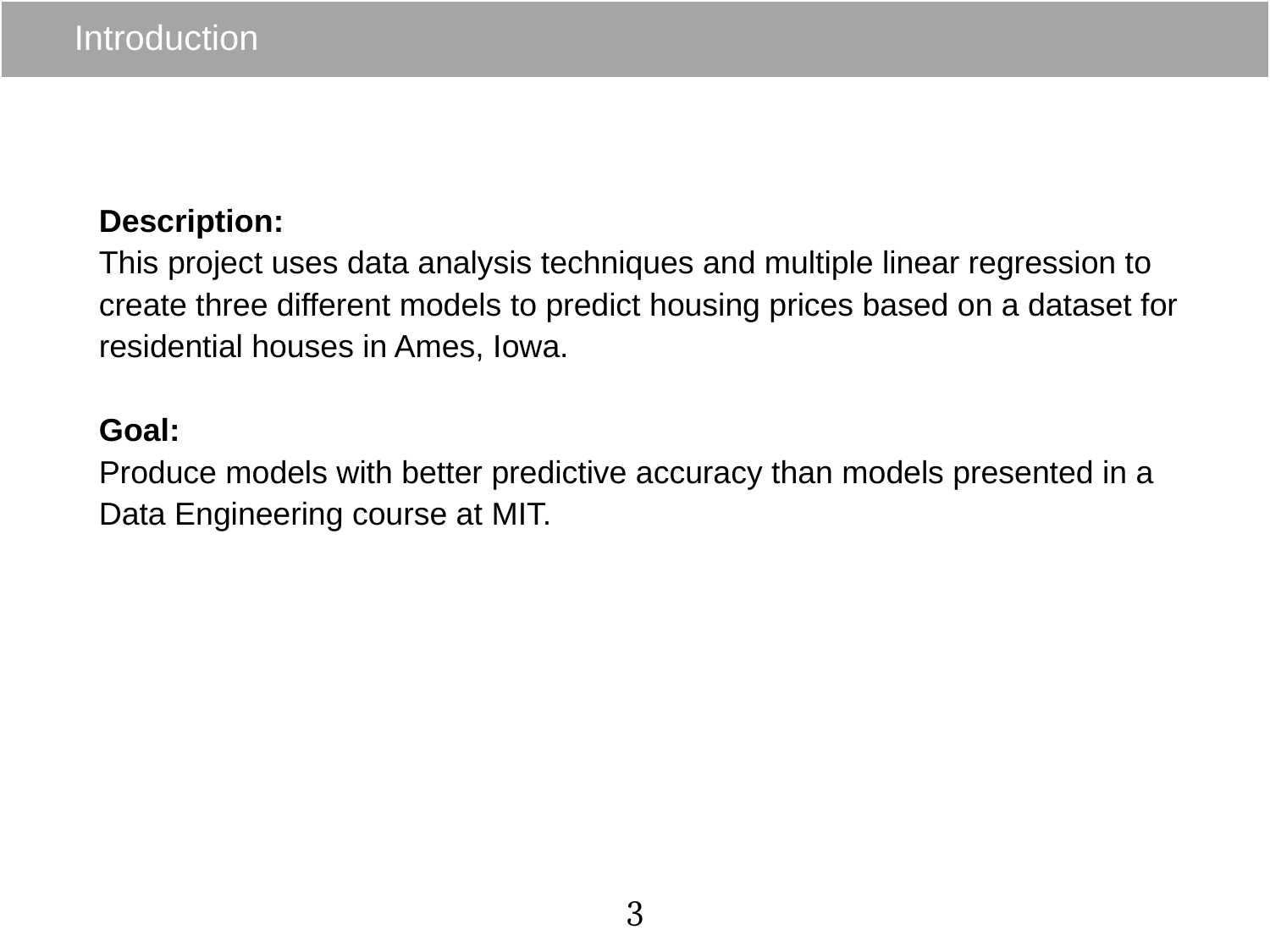

# Introduction
Description:
This project uses data analysis techniques and multiple linear regression to create three different models to predict housing prices based on a dataset for residential houses in Ames, Iowa.

Goal:
Produce models with better predictive accuracy than models presented in a Data Engineering course at MIT.
3